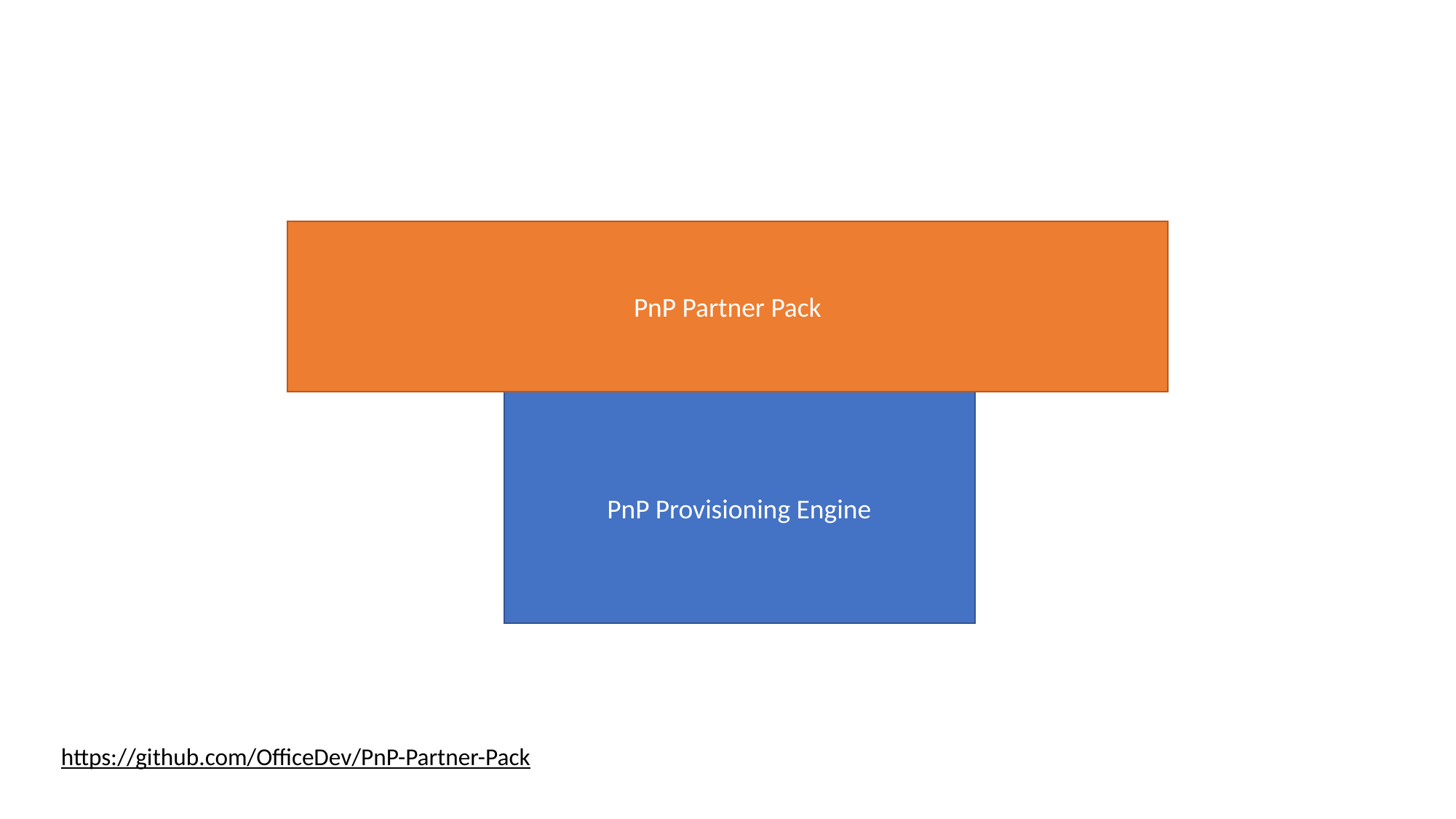

PnP Partner Pack
PnP Provisioning Engine
https://github.com/OfficeDev/PnP-Partner-Pack